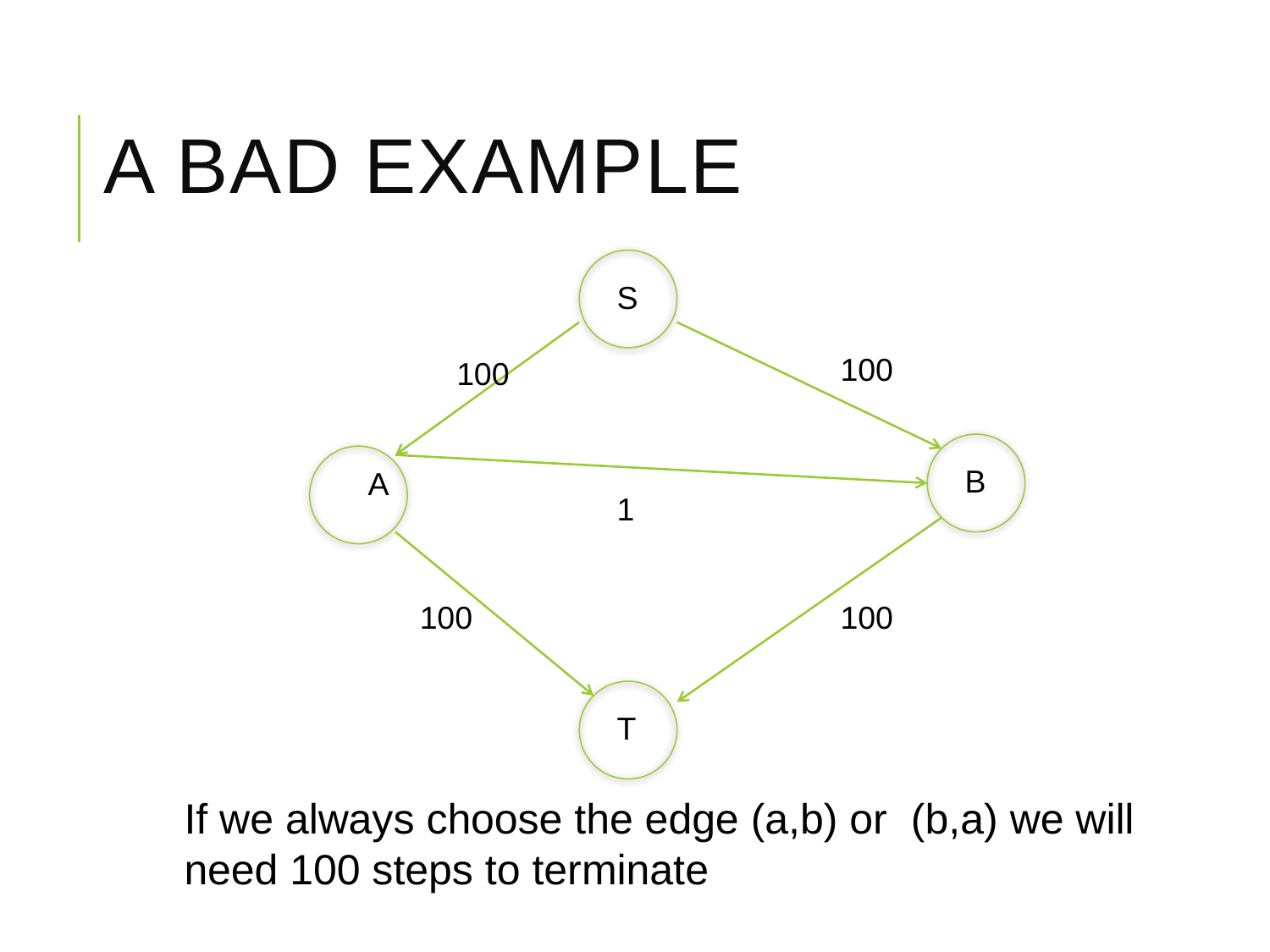

# A Bad Example

S
100
100

B
 A
1
100
100

T
If we always choose the edge (a,b) or  (b,a) we will need 100 steps to terminate